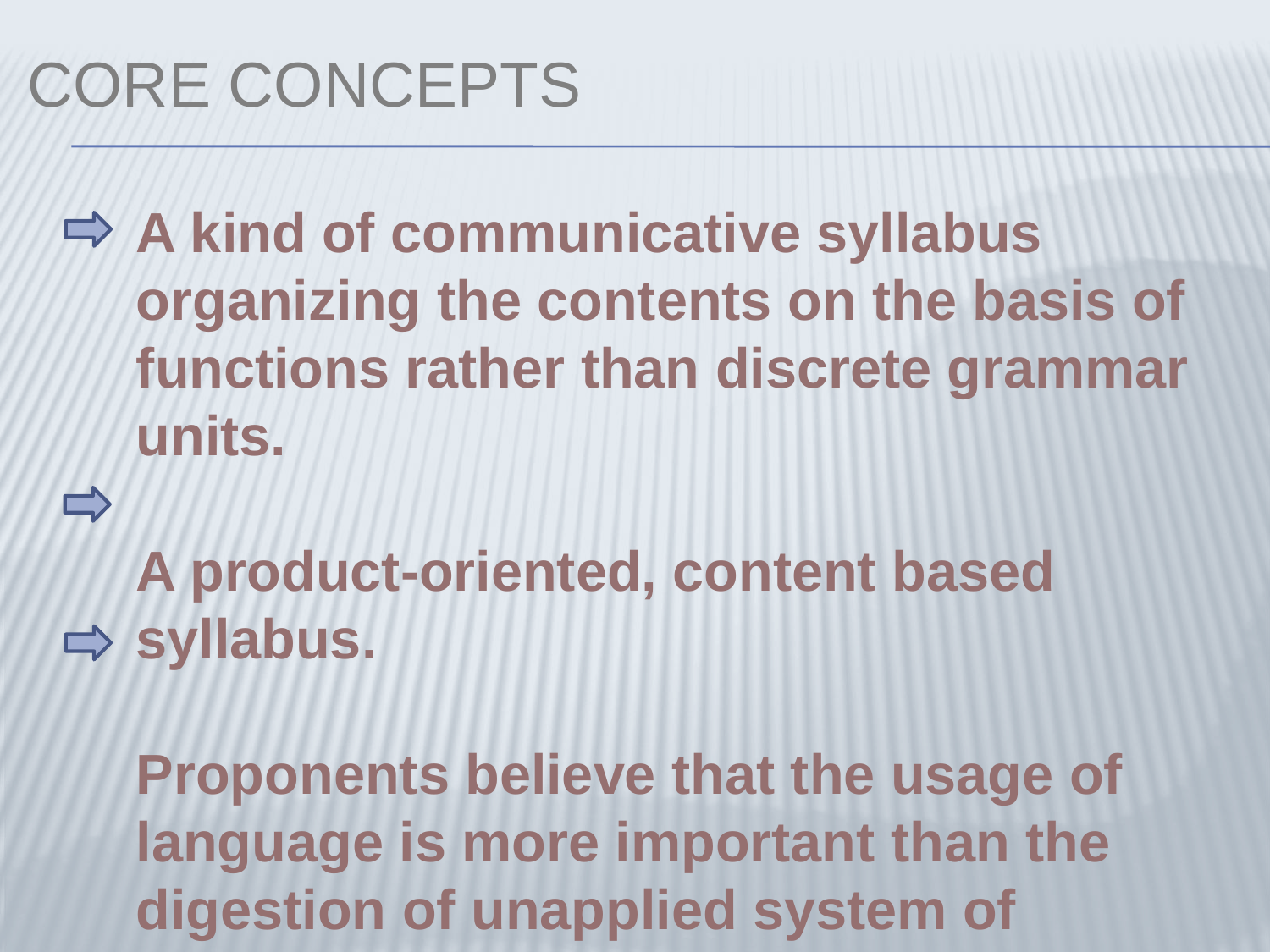

# Core Concepts
A kind of communicative syllabus organizing the contents on the basis of functions rather than discrete grammar units.

A product-oriented, content based syllabus.

Proponents believe that the usage of language is more important than the digestion of unapplied system of grammar forms